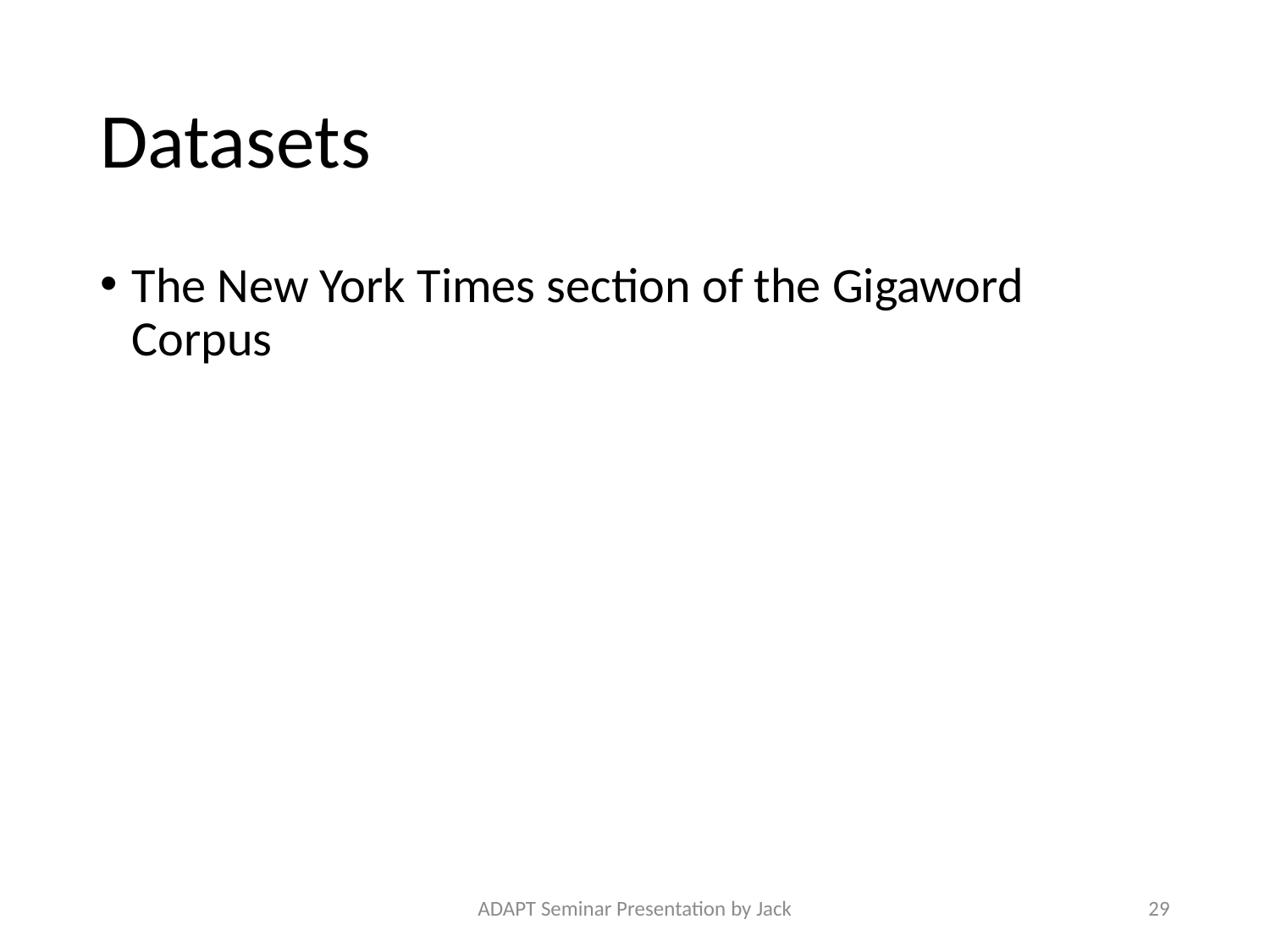

# Datasets
The New York Times section of the Gigaword Corpus
ADAPT Seminar Presentation by Jack
29